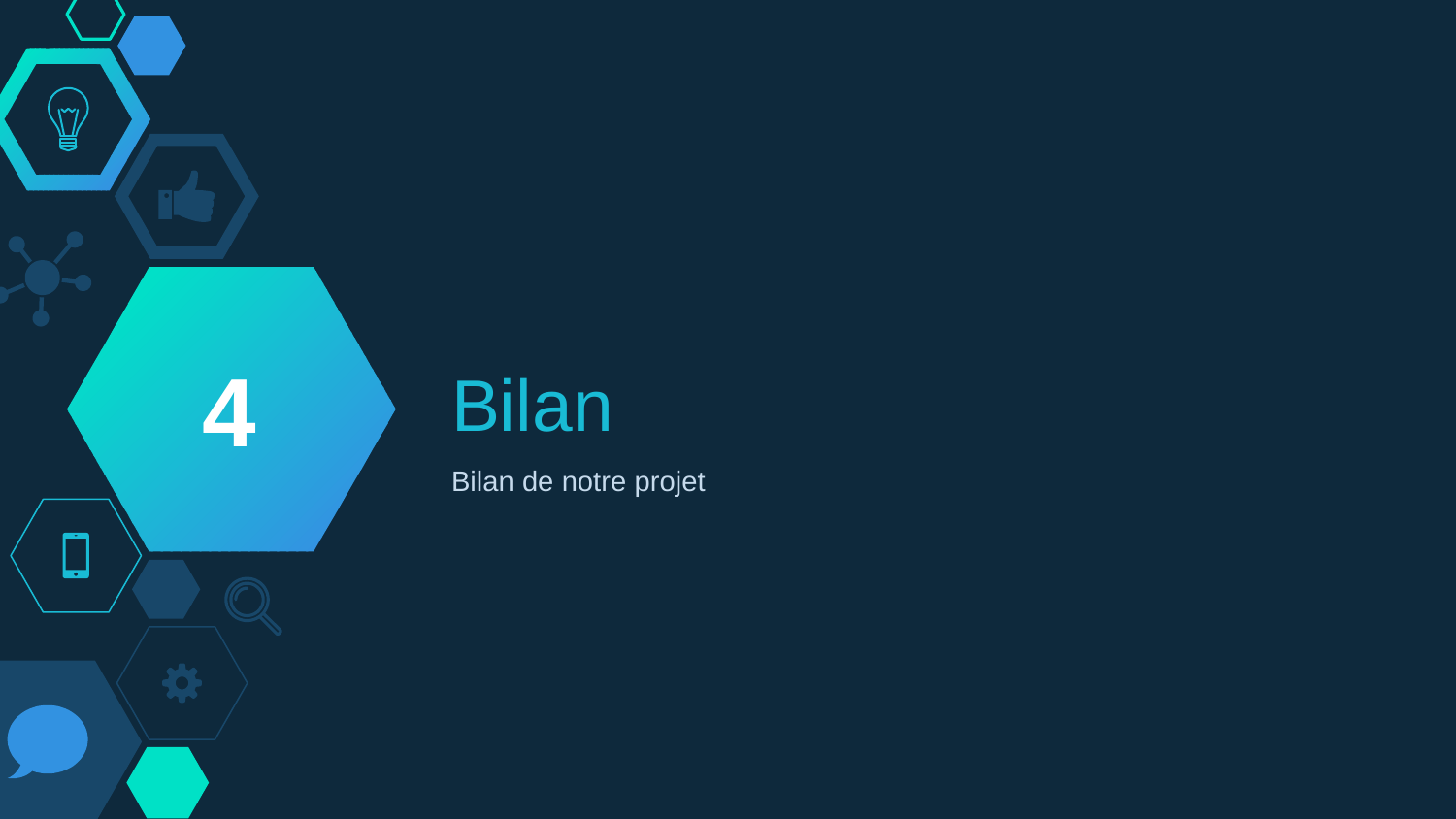

4
# Bilan
Bilan de notre projet